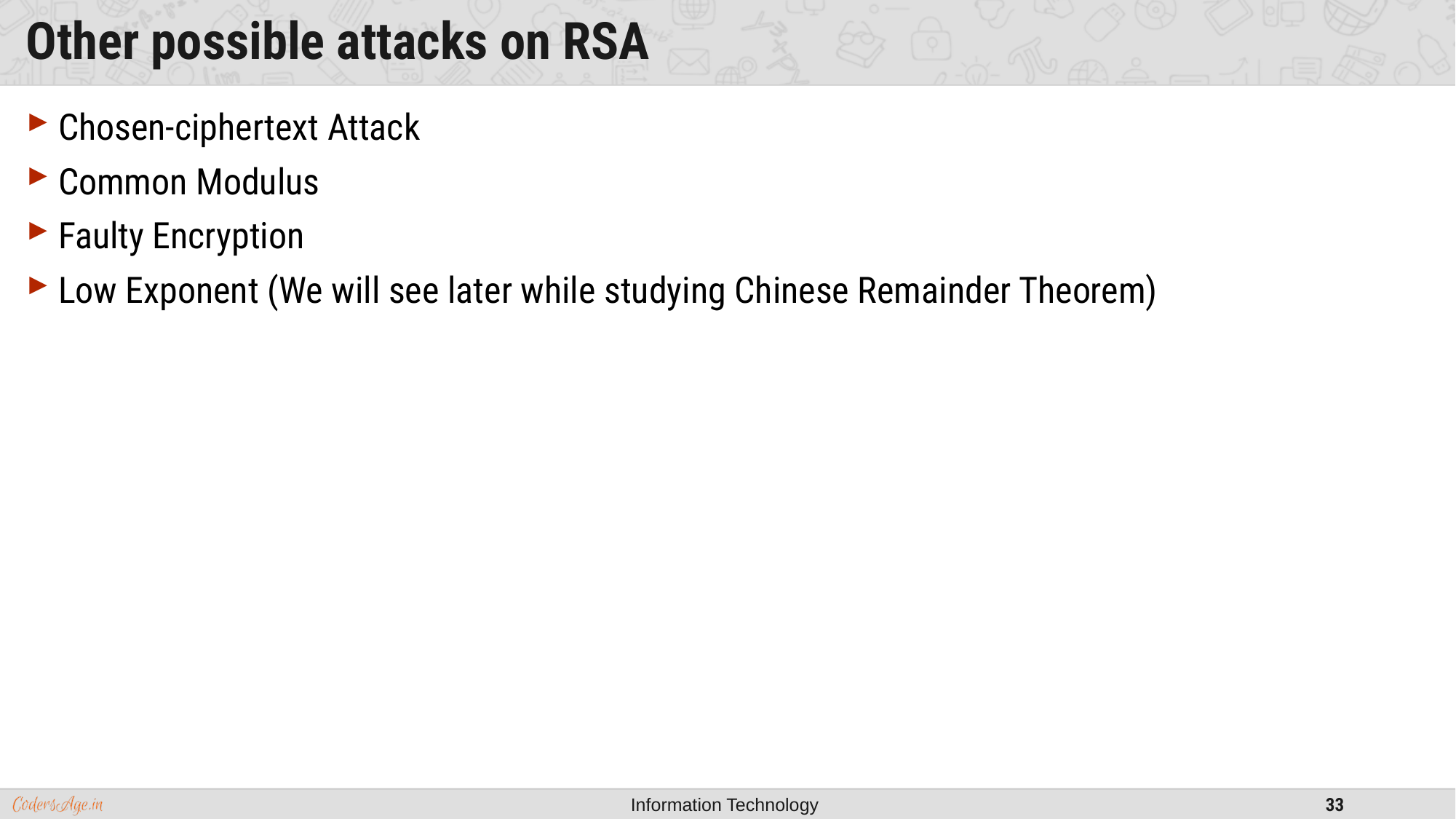

# Other possible attacks on RSA
Chosen-ciphertext Attack
Common Modulus
Faulty Encryption
Low Exponent (We will see later while studying Chinese Remainder Theorem)